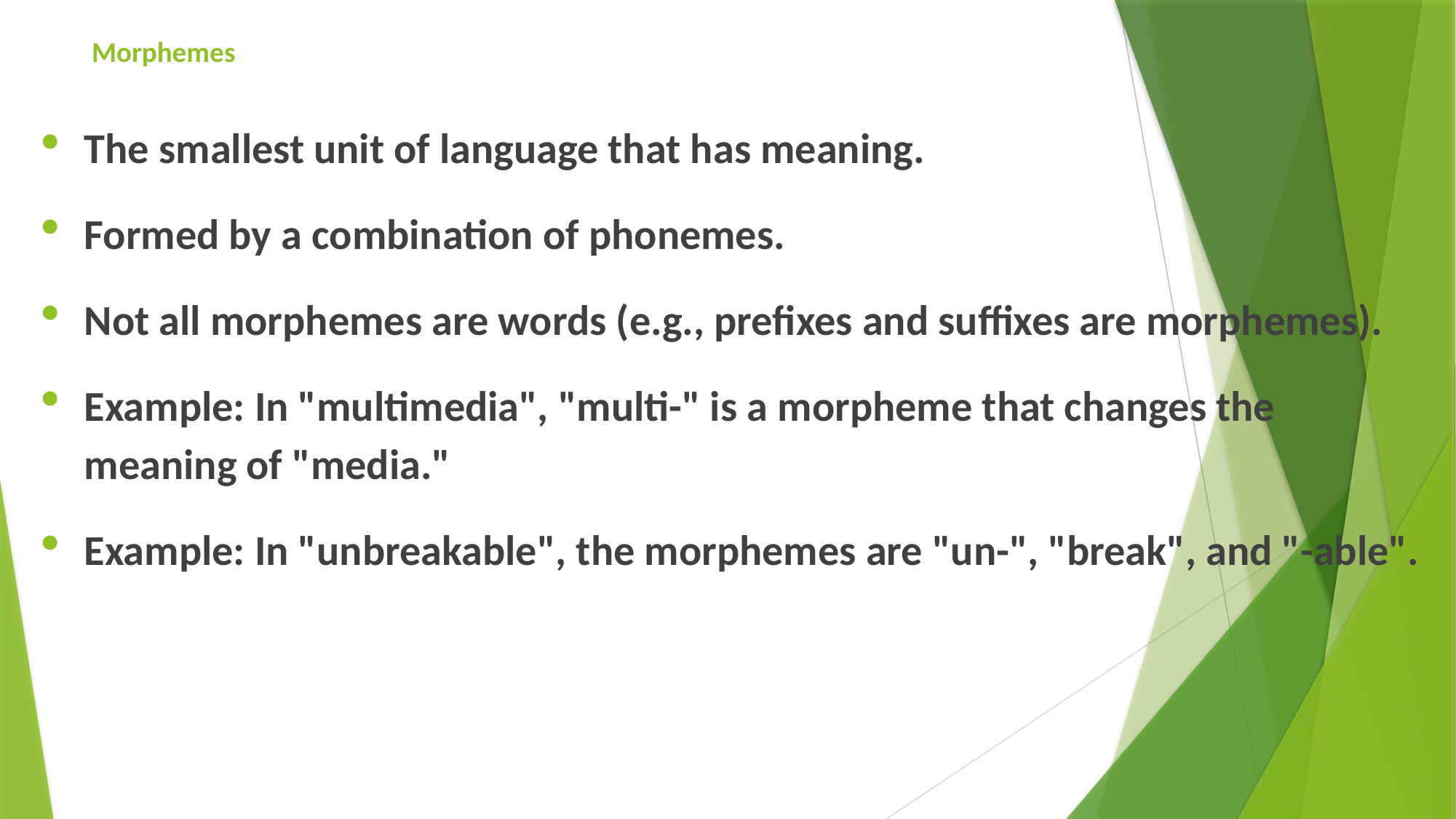

# Morphemes
The smallest unit of language that has meaning.
Formed by a combination of phonemes.
Not all morphemes are words (e.g., prefixes and suffixes are morphemes).
Example: In "multimedia", "multi-" is a morpheme that changes the meaning of "media."
Example: In "unbreakable", the morphemes are "un-", "break", and "-able".